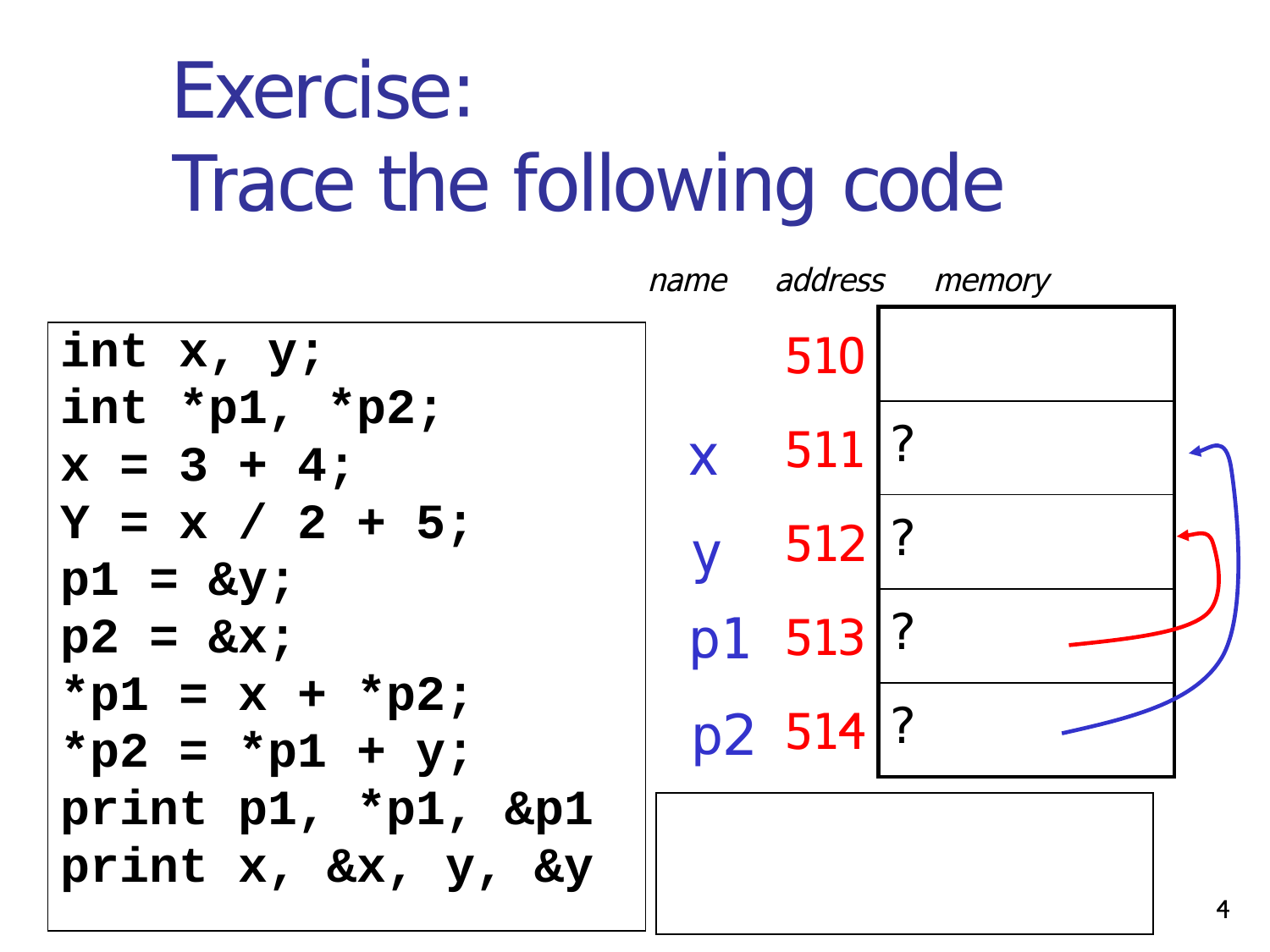

# Exercise: Trace the following code
name
address
memory
| 510 |
| --- |
| 511 |
| 512 |
| 513 |
| 514 |
|  |
|  |
| --- |
| ? |
| ? |
| ? |
| ? |
int x, y;
int *p1, *p2;
x = 3 + 4;
Y = x / 2 + 5;
p1 = &y;
p2 = &x;
*p1 = x + *p2;
*p2 = *p1 + y;
print p1, *p1, &p1
print x, &x, y, &y
x

y

p1
p2

4